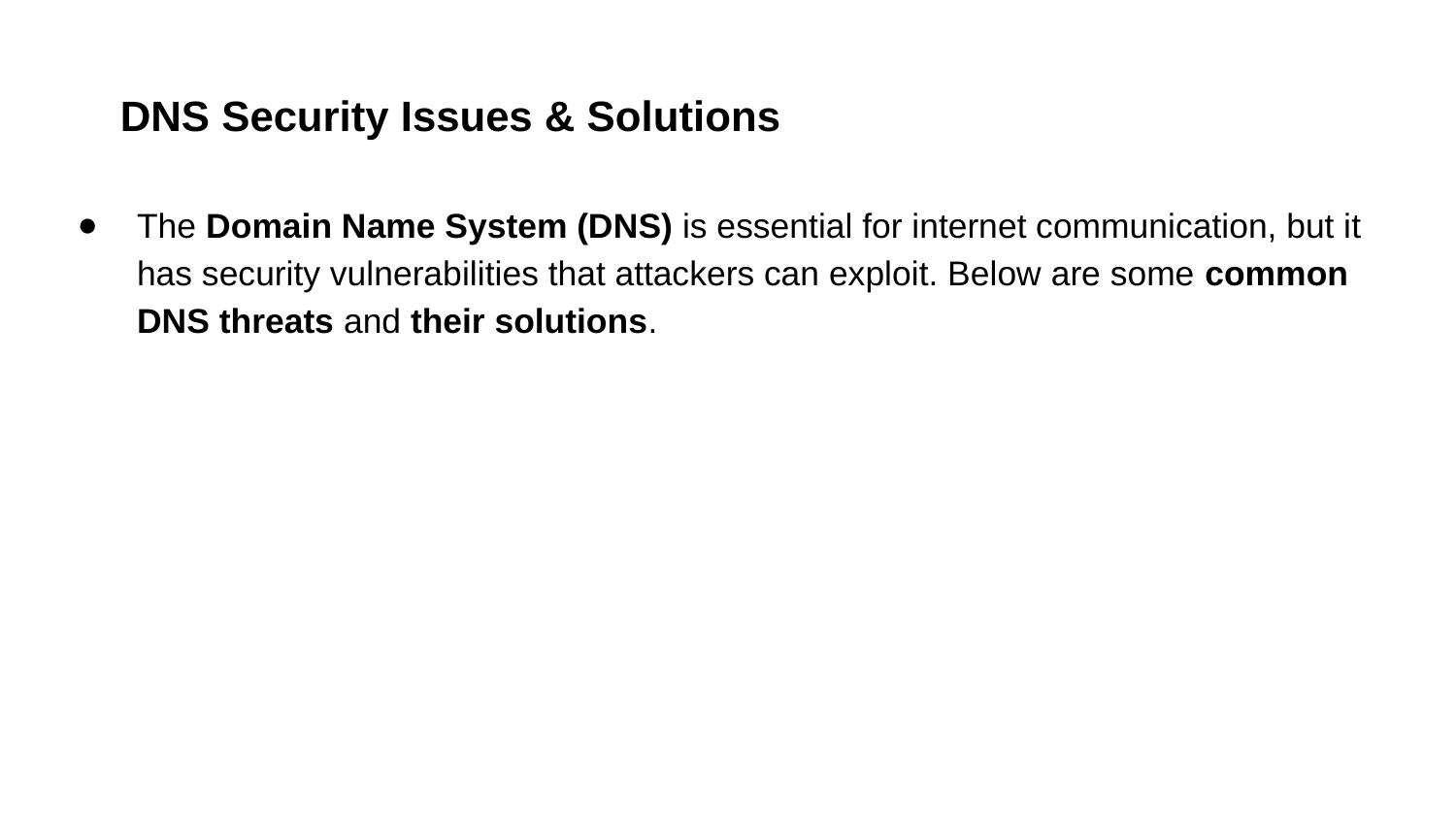

# DNS Security Issues & Solutions

The Domain Name System (DNS) is essential for internet communication, but it has security vulnerabilities that attackers can exploit. Below are some common DNS threats and their solutions.